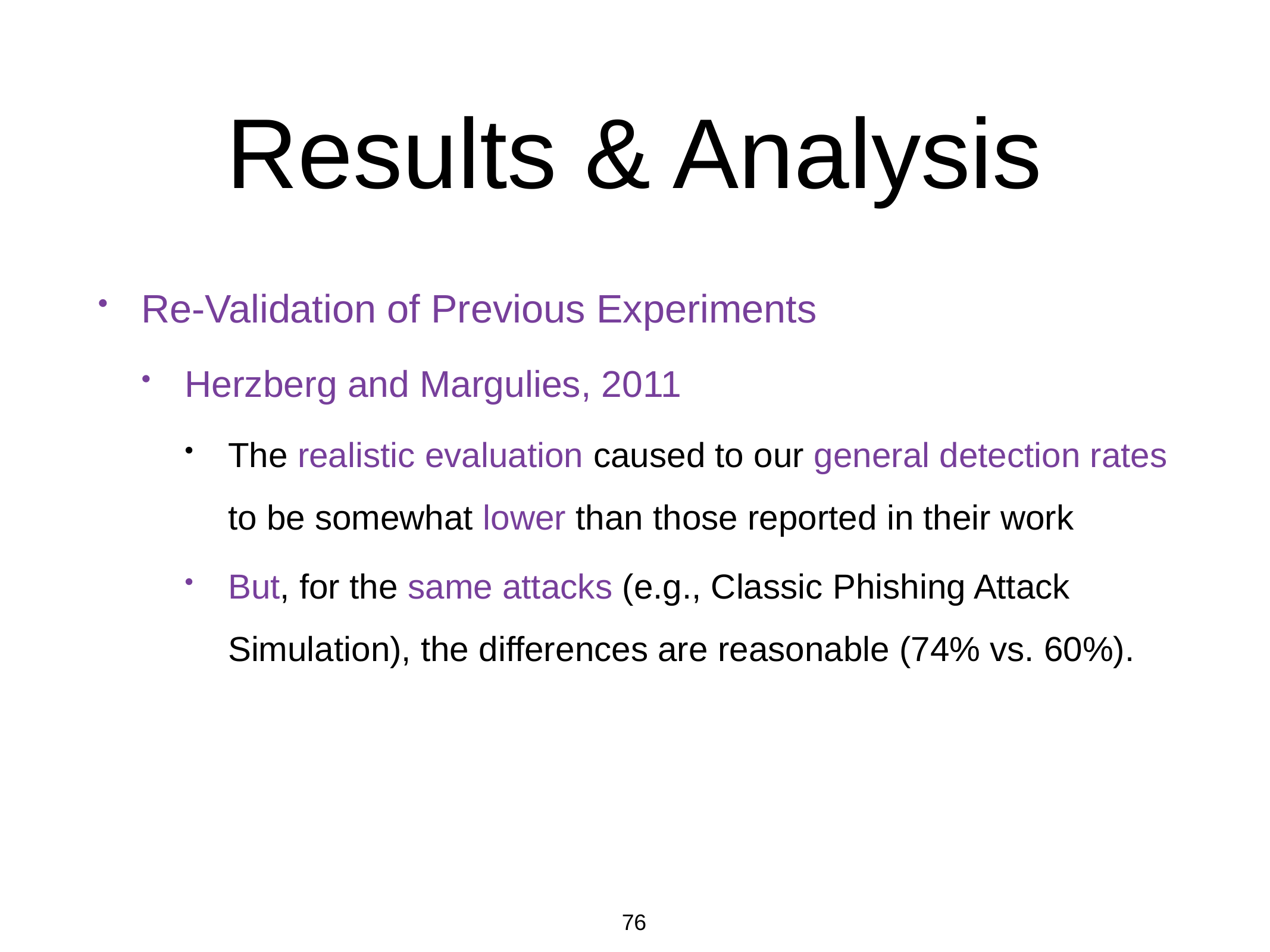

# Results & Analysis
Re-Validation of Previous Experiments
Herzberg and Margulies, 2011
The realistic evaluation caused to our general detection rates to be somewhat lower than those reported in their work
But, for the same attacks (e.g., Classic Phishing Attack Simulation), the differences are reasonable (74% vs. 60%).

76